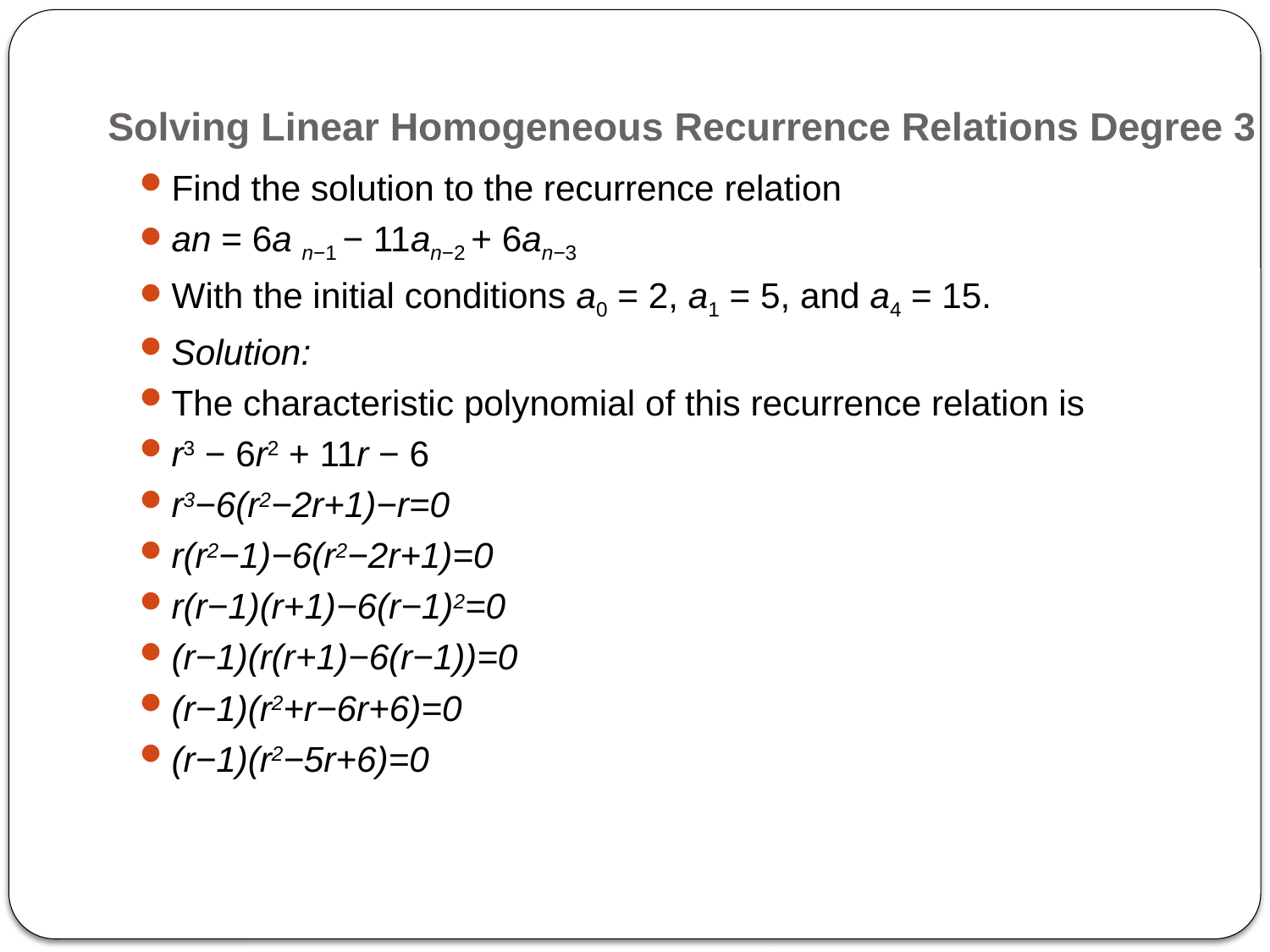

# Solving Linear Homogeneous Recurrence Relations Degree 3
Find the solution to the recurrence relation
an = 6a n−1 − 11an−2 + 6an−3
With the initial conditions a0 = 2, a1 = 5, and a4 = 15.
Solution:
The characteristic polynomial of this recurrence relation is
r3 − 6r2 + 11r − 6
r3−6(r2−2r+1)−r=0
r(r2−1)−6(r2−2r+1)=0
r(r−1)(r+1)−6(r−1)2=0
(r−1)(r(r+1)−6(r−1))=0
(r−1)(r2+r−6r+6)=0
(r−1)(r2−5r+6)=0